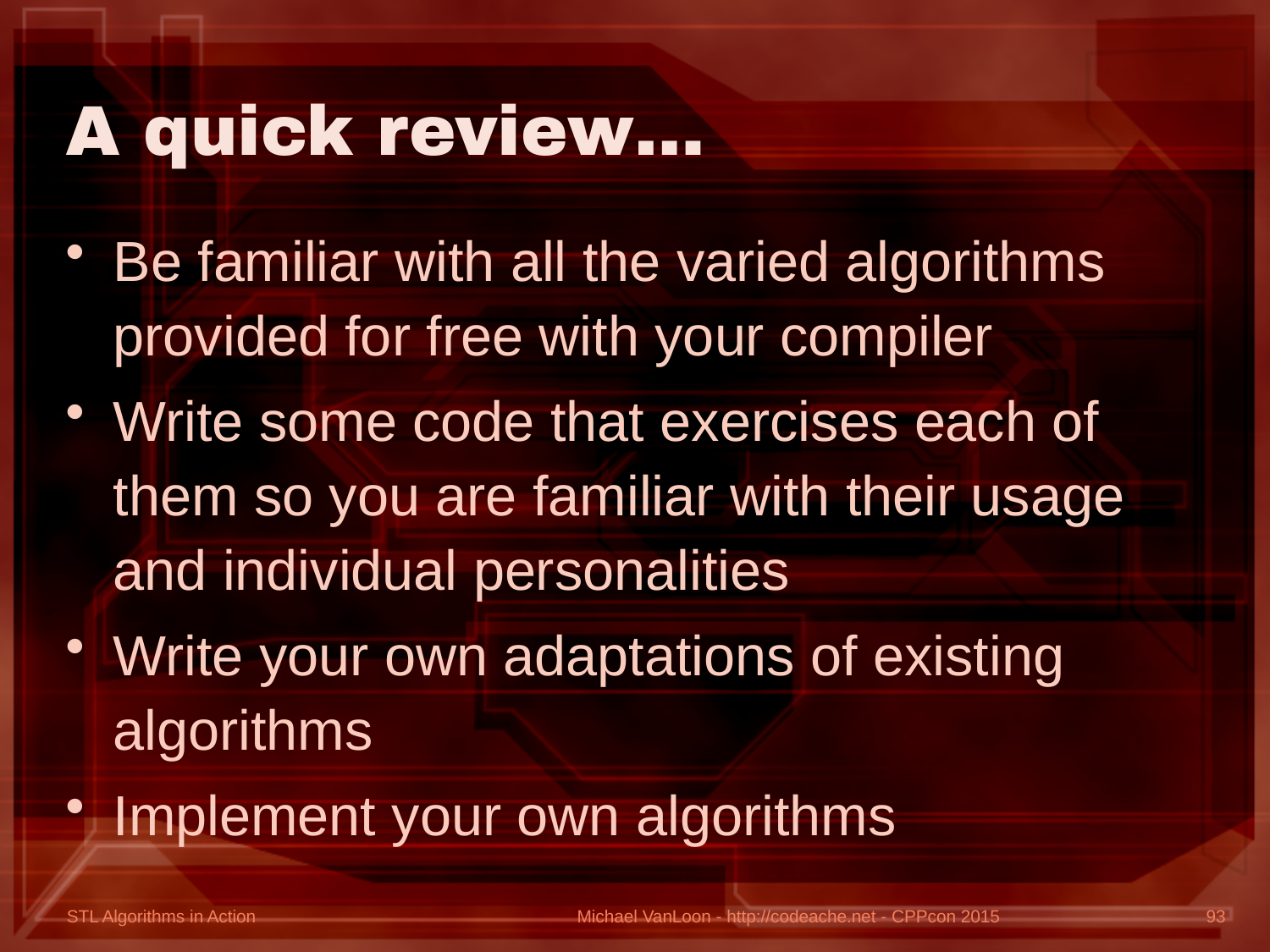

# A quick review…
Be familiar with all the varied algorithms provided for free with your compiler
Write some code that exercises each of them so you are familiar with their usage and individual personalities
Write your own adaptations of existing algorithms
Implement your own algorithms
Michael VanLoon - http://codeache.net - CPPcon 2015
93